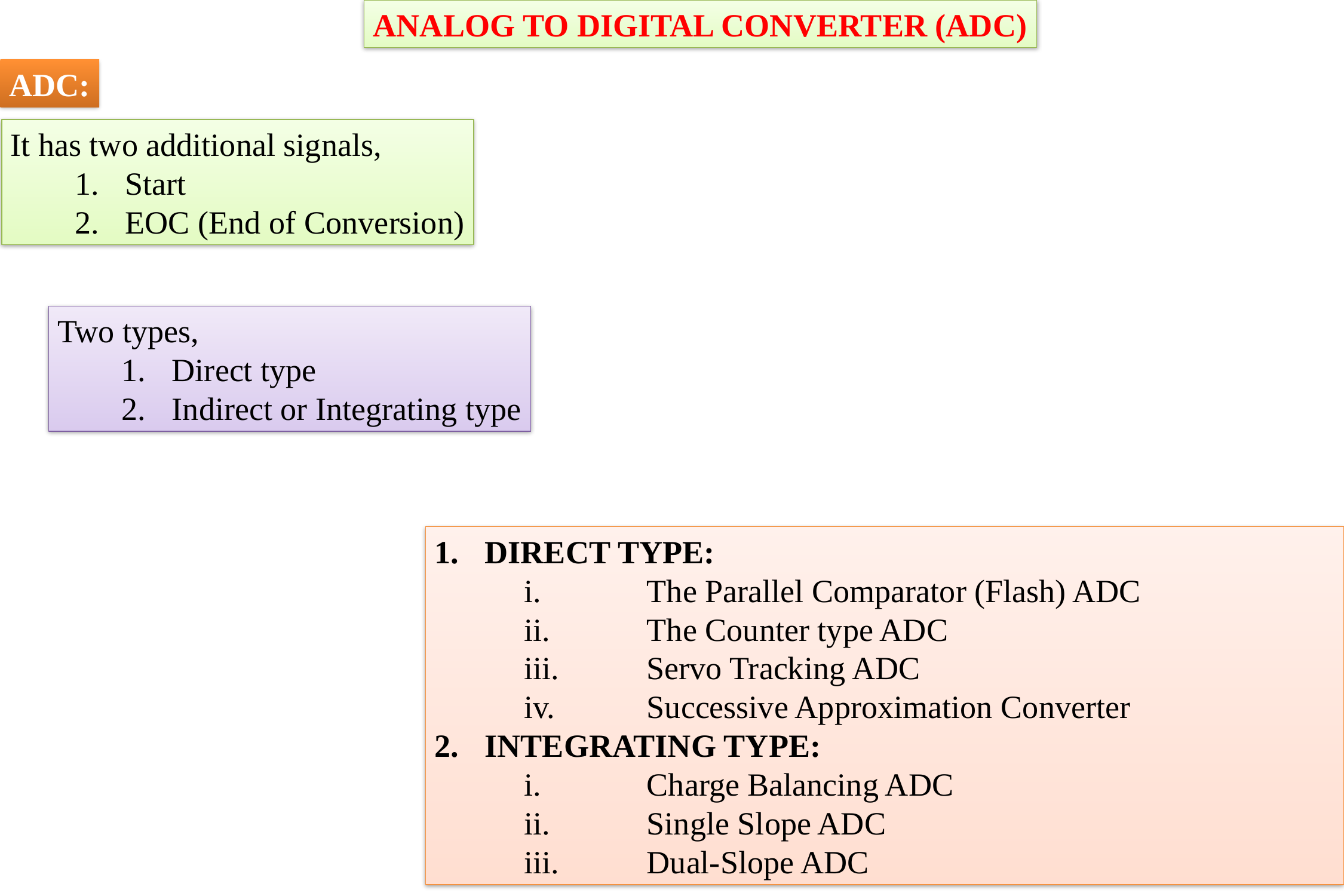

ANALOG TO DIGITAL CONVERTER (ADC)
ADC:
It has two additional signals,
Start
EOC (End of Conversion)
Two types,
Direct type
Indirect or Integrating type
DIRECT TYPE:
	The Parallel Comparator (Flash) ADC
	The Counter type ADC
	Servo Tracking ADC
	Successive Approximation Converter
INTEGRATING TYPE:
	Charge Balancing ADC
	Single Slope ADC
	Dual-Slope ADC